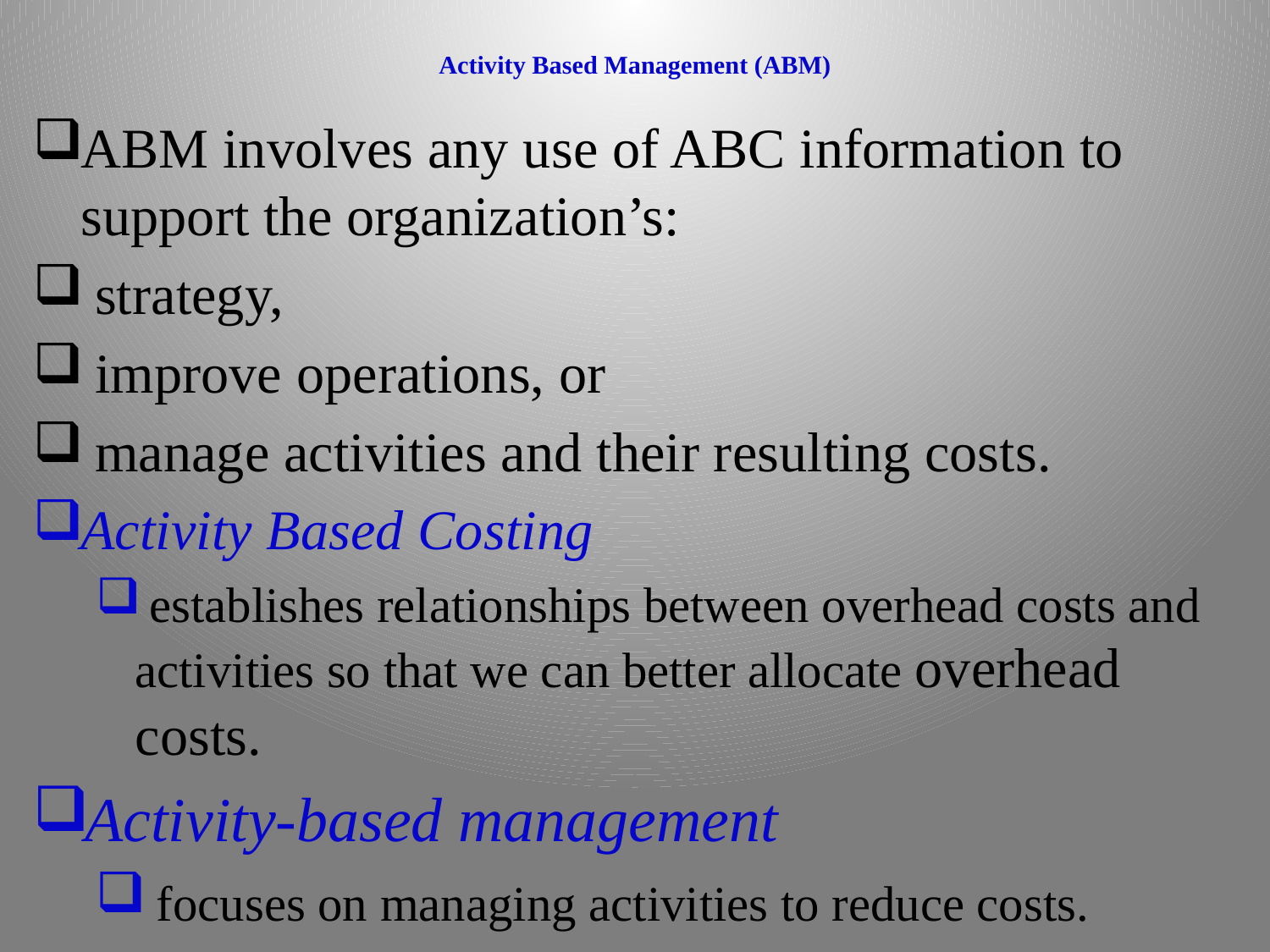

# Activity Based Management (ABM)
ABM involves any use of ABC information to support the organization’s:
 strategy,
 improve operations, or
 manage activities and their resulting costs.
Activity Based Costing
 establishes relationships between overhead costs and activities so that we can better allocate overhead costs.
Activity-based management
 focuses on managing activities to reduce costs.